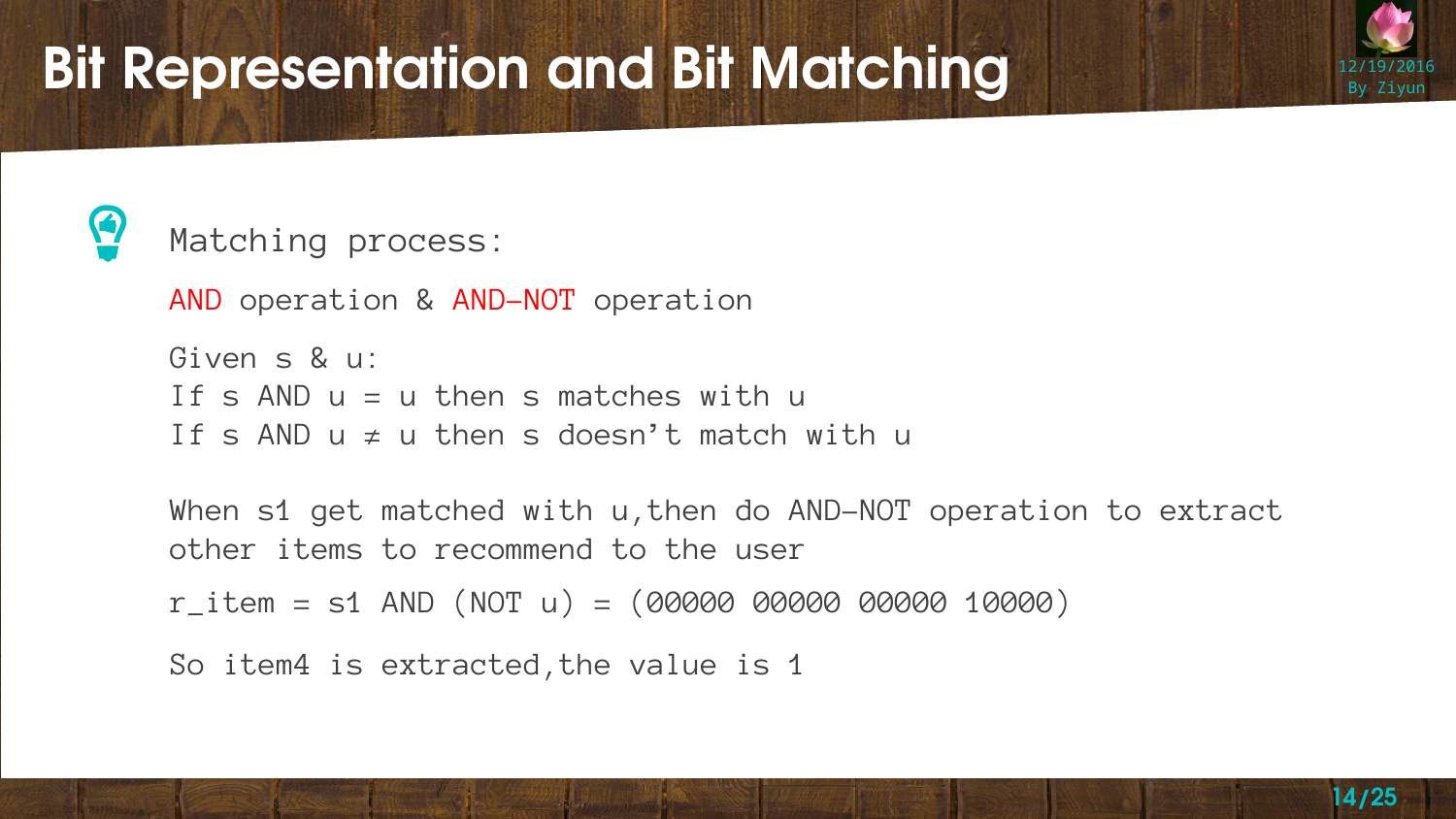

Bit Representation and Bit Matching

Matching process:
AND operation & AND-NOT operation
Given s & u:
If s AND u = u then s matches with u
If s AND u ≠ u then s doesn’t match with u
When s1 get matched with u,then do AND-NOT operation to extract other items to recommend to the user
r_item = s1 AND (NOT u) = (00000 00000 00000 10000)
So item4 is extracted,the value is 1